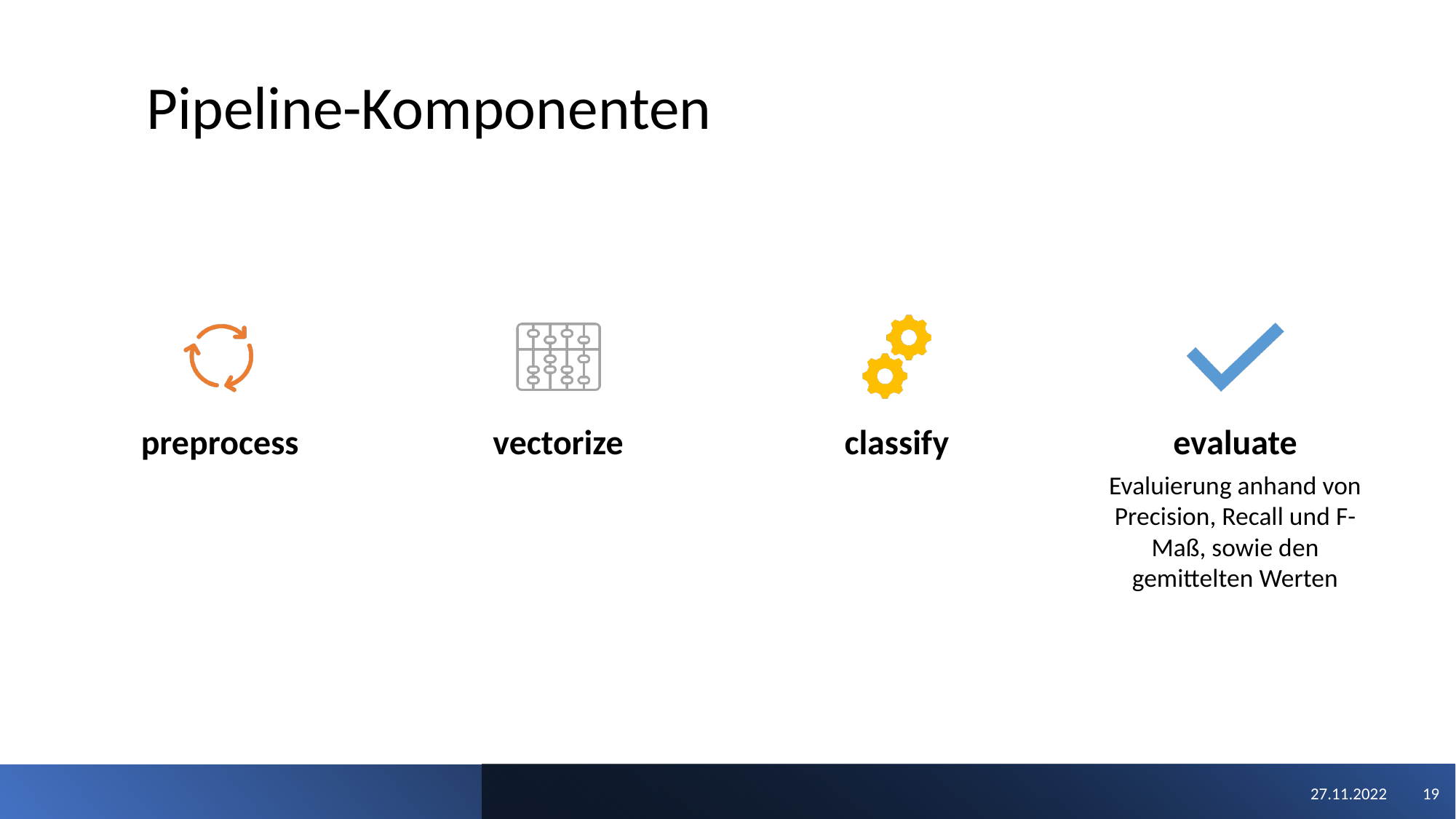

# Pipeline-Komponenten
preprocess

vectorize

classify

evaluate
Evaluierung anhand von Precision, Recall und F-Maß, sowie den gemittelten Werten

27.11.2022
19